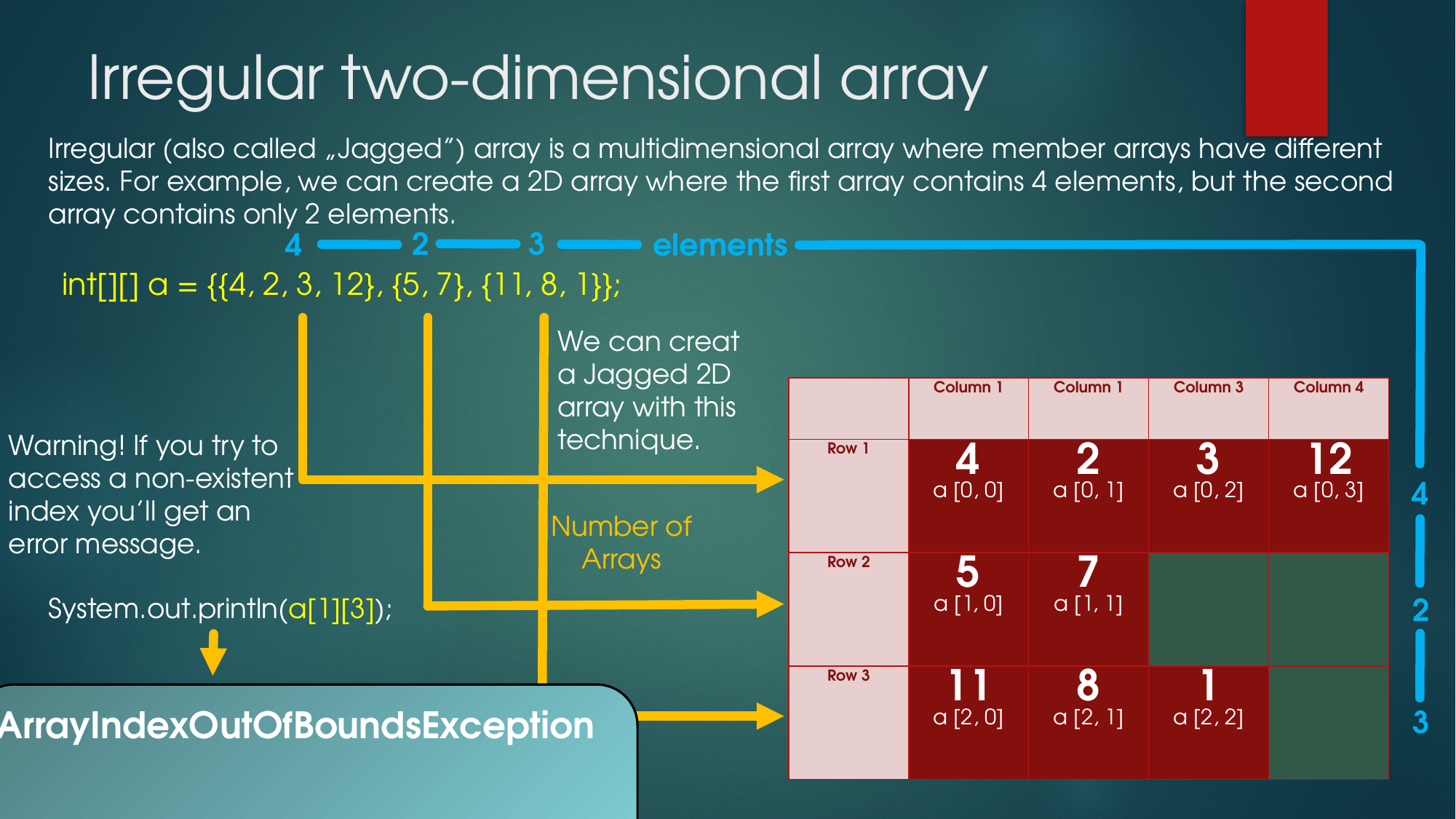

# Irregular two-dimensional array
Irregular (also called „Jagged”) array is a multidimensional array where member arrays have different sizes. For example, we can create a 2D array where the first array contains 4 elements, but the second array contains only 2 elements.
3
2
elements
4
int[][] a = {{4, 2, 3, 12}, {5, 7}, {11, 8, 1}};
We can creat a Jagged 2D array with this technique.
|  | Column 1 | Column 1 | Column 3 | Column 4 |
| --- | --- | --- | --- | --- |
| Row 1 | 4 a [0, 0] | 2 a [0, 1] | 3 a [0, 2] | 12 a [0, 3] |
| Row 2 | 5 a [1, 0] | 7 a [1, 1] |  |  |
| Row 3 | 11 a [2, 0] | 8 a [2, 1] | 1 a [2, 2] |  |
Warning! If you try to access a non-existent index you’ll get an error message.
4
Number of
Arrays
System.out.println(a[1][3]);
2
ArrayIndexOutOfBoundsException
3